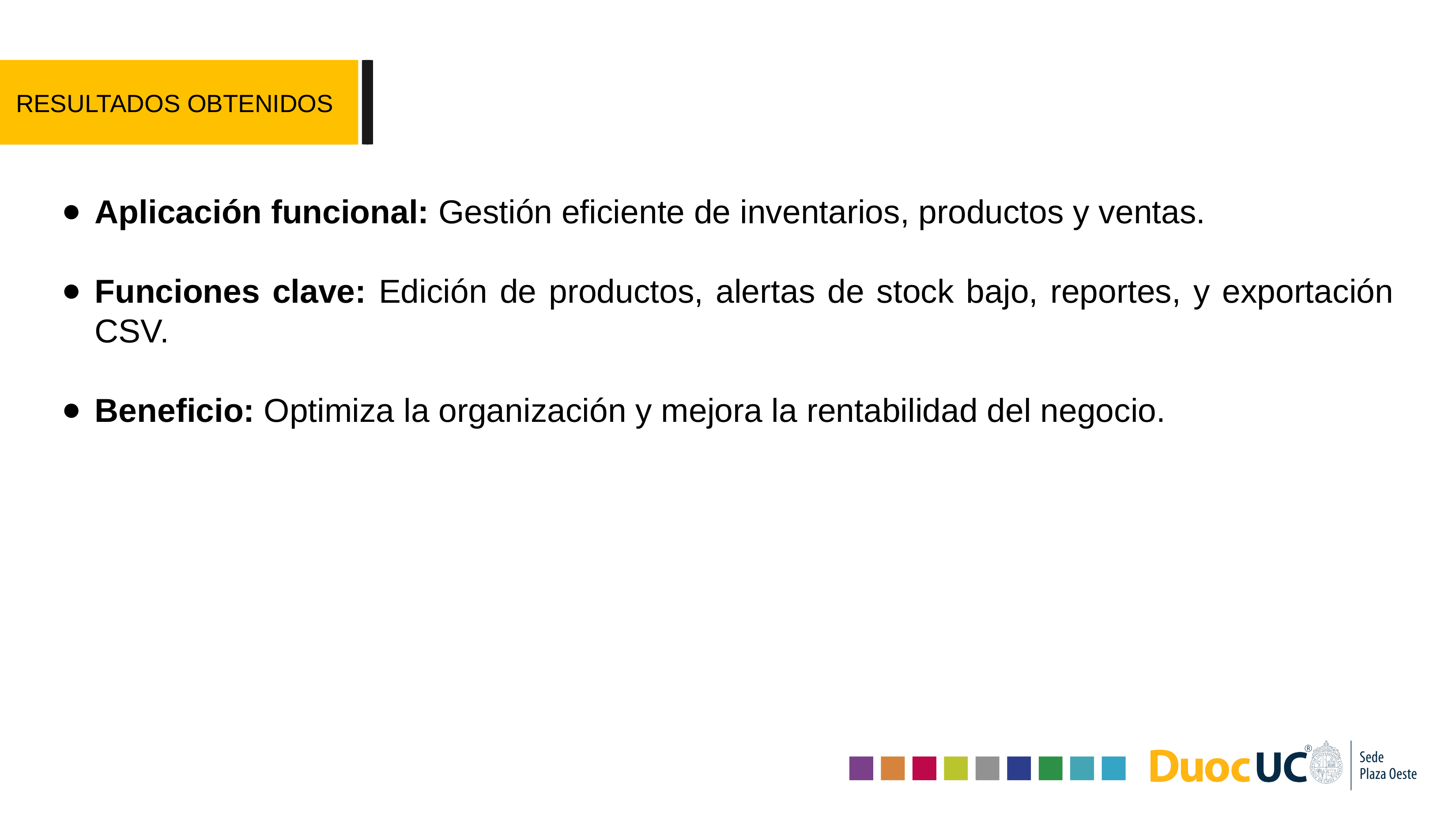

RESULTADOS OBTENIDOS

Aplicación funcional: Gestión eficiente de inventarios, productos y ventas.

Funciones clave: Edición de productos, alertas de stock bajo, reportes, y exportación CSV.

Beneficio: Optimiza la organización y mejora la rentabilidad del negocio.